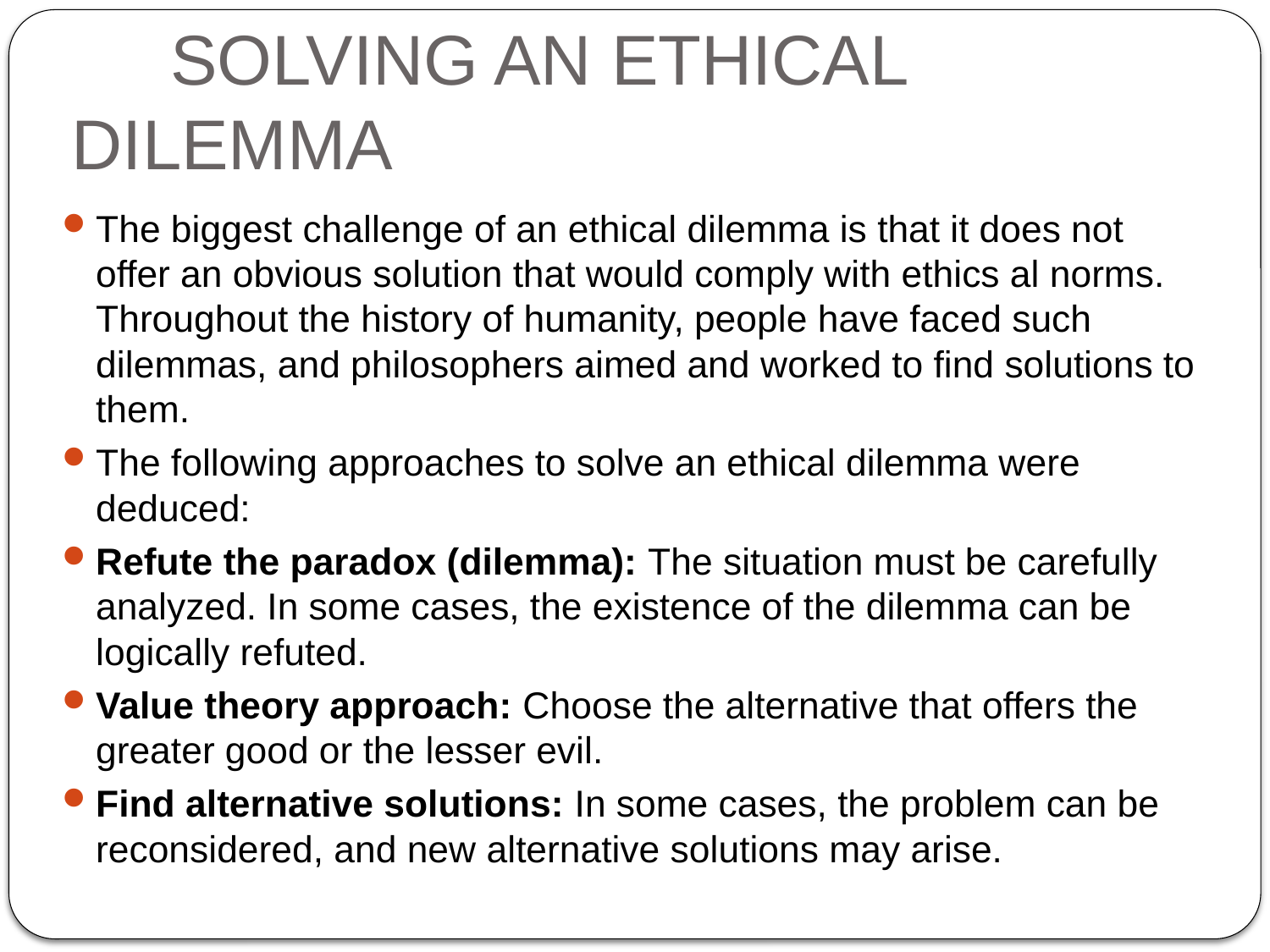

# SOLVING AN ETHICAL DILEMMA
The biggest challenge of an ethical dilemma is that it does not offer an obvious solution that would comply with ethics al norms. Throughout the history of humanity, people have faced such dilemmas, and philosophers aimed and worked to find solutions to them.
The following approaches to solve an ethical dilemma were deduced:
Refute the paradox (dilemma): The situation must be carefully analyzed. In some cases, the existence of the dilemma can be logically refuted.
Value theory approach: Choose the alternative that offers the greater good or the lesser evil.
Find alternative solutions: In some cases, the problem can be reconsidered, and new alternative solutions may arise.